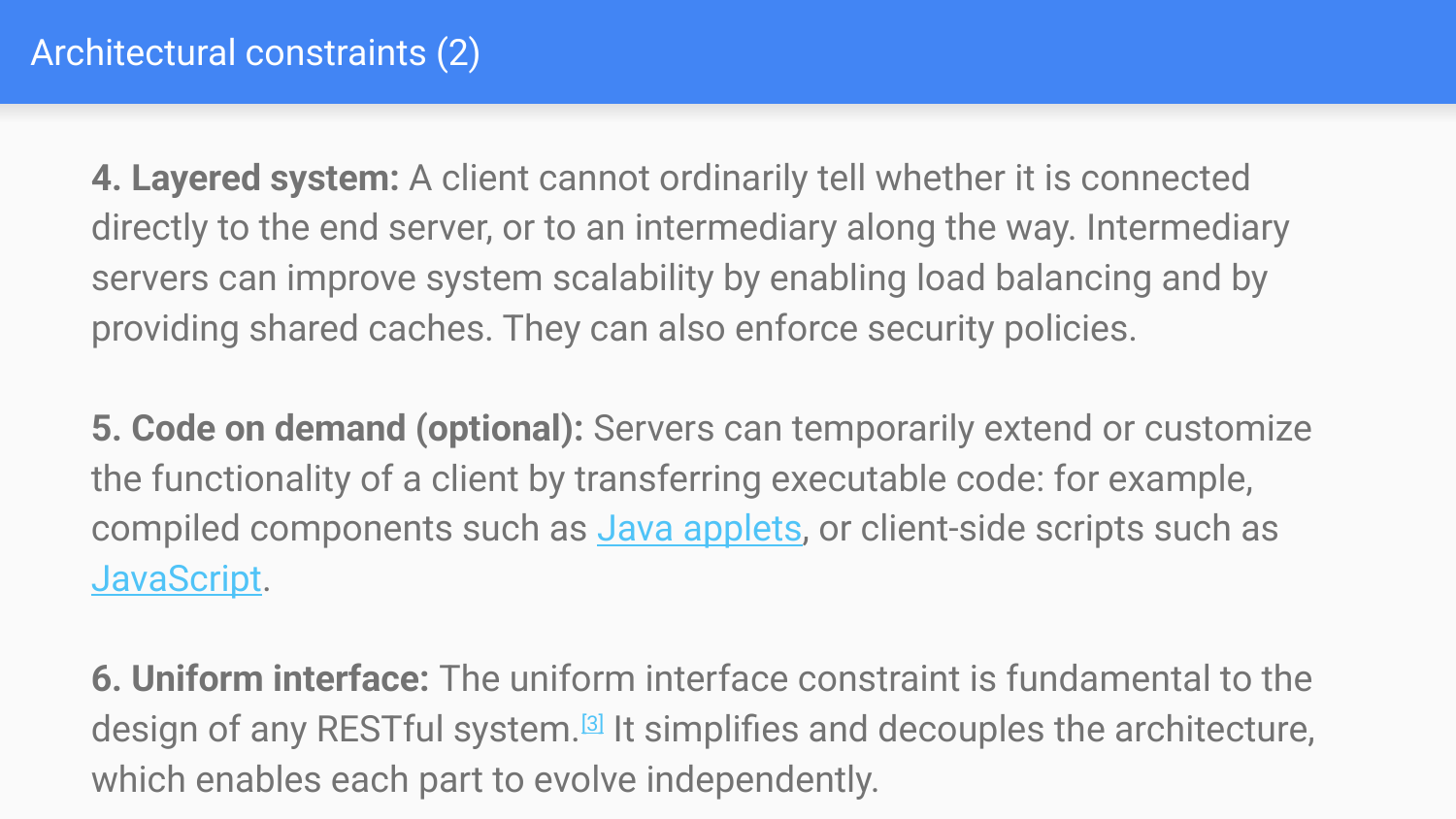

# Architectural constraints (2)
4. Layered system: A client cannot ordinarily tell whether it is connected directly to the end server, or to an intermediary along the way. Intermediary servers can improve system scalability by enabling load balancing and by providing shared caches. They can also enforce security policies.

5. Code on demand (optional): Servers can temporarily extend or customize the functionality of a client by transferring executable code: for example, compiled components such as Java applets, or client-side scripts such as JavaScript.

6. Uniform interface: The uniform interface constraint is fundamental to the design of any RESTful system.[3] It simplifies and decouples the architecture, which enables each part to evolve independently.